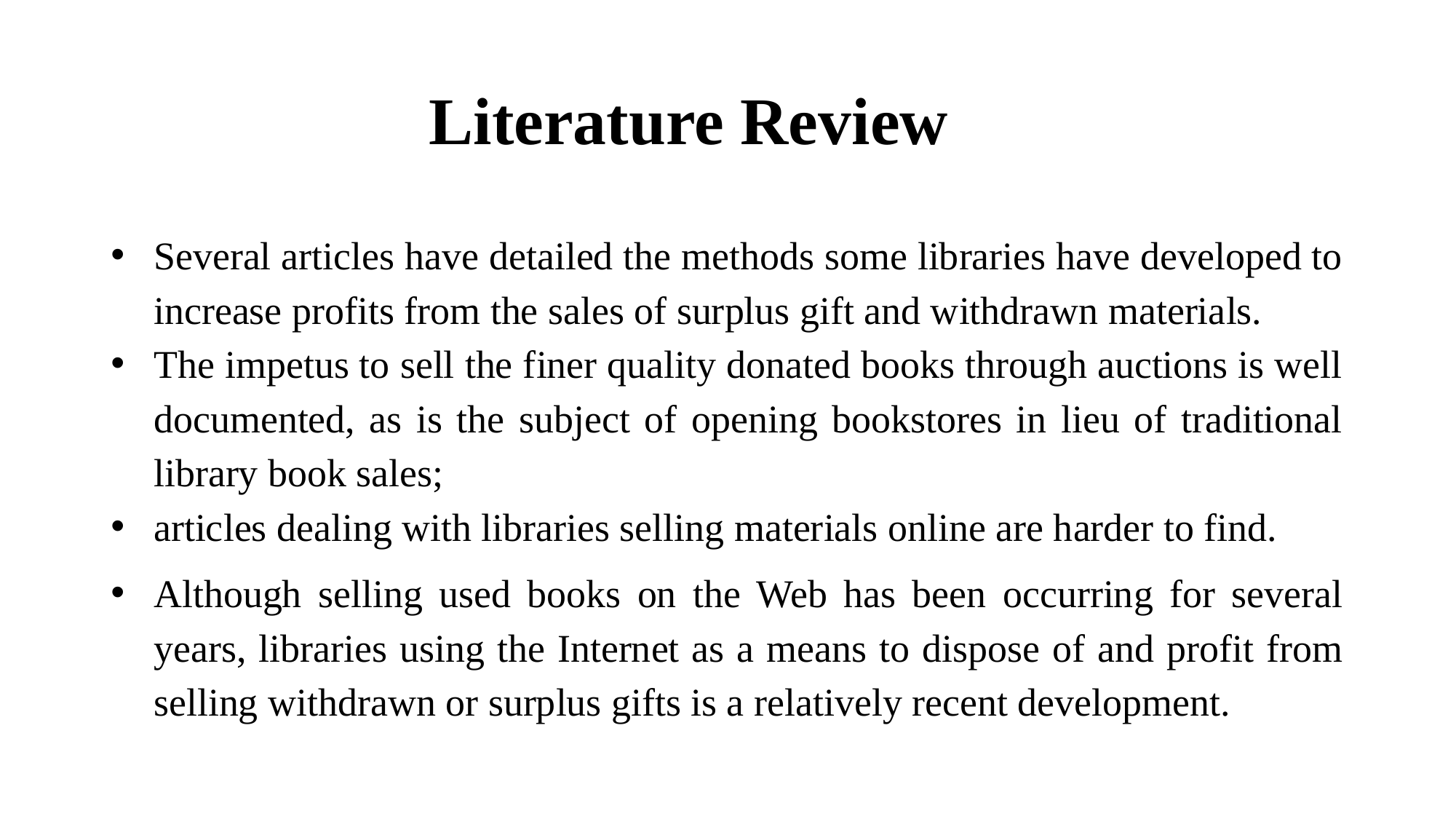

# Literature Review
Several articles have detailed the methods some libraries have developed to increase profits from the sales of surplus gift and withdrawn materials.
The impetus to sell the finer quality donated books through auctions is well documented, as is the subject of opening bookstores in lieu of traditional library book sales;
articles dealing with libraries selling materials online are harder to find.
Although selling used books on the Web has been occurring for several years, libraries using the Internet as a means to dispose of and profit from selling withdrawn or surplus gifts is a relatively recent development.